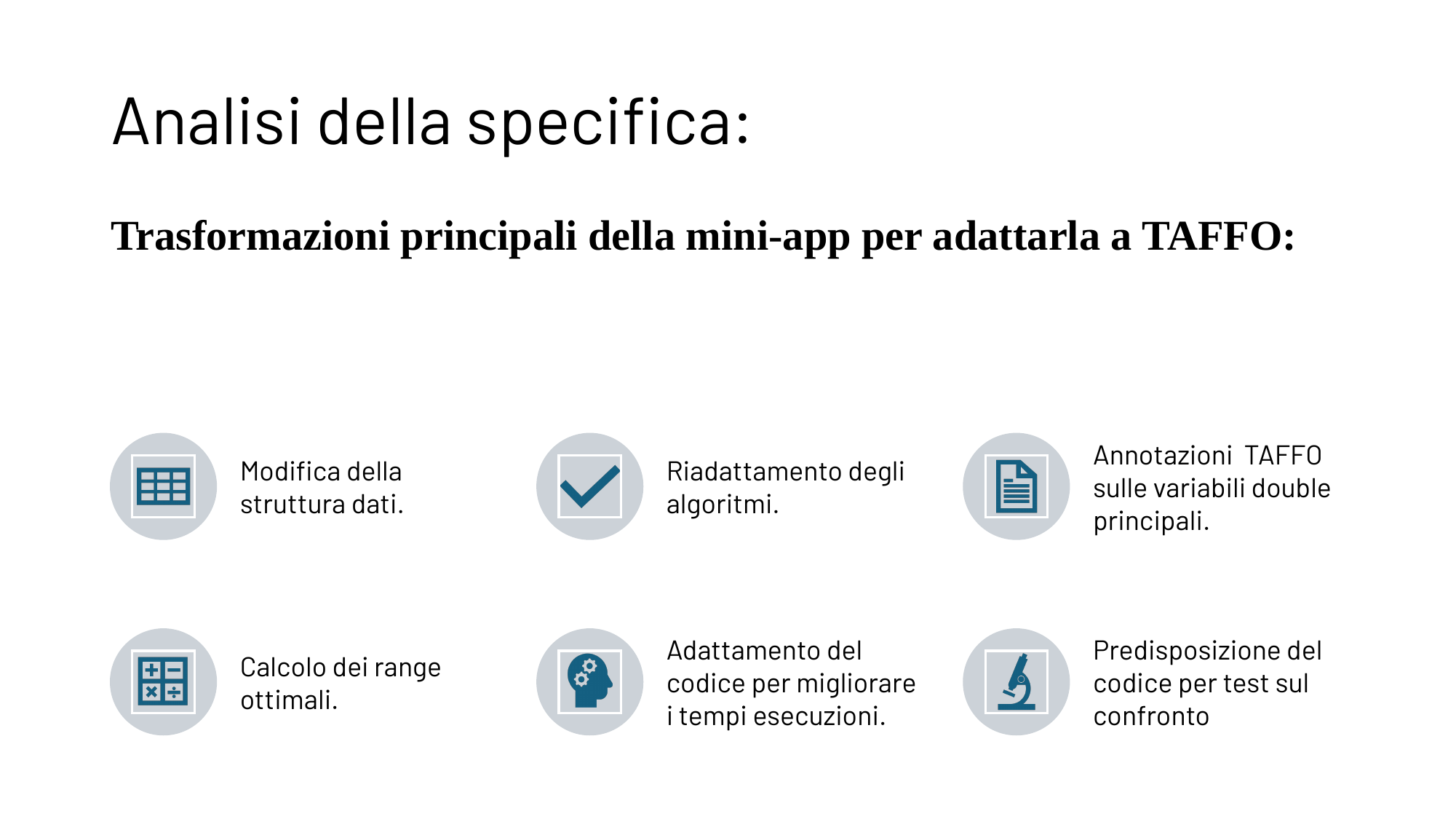

# Analisi della specifica:
Trasformazioni principali della mini-app per adattarla a TAFFO:

Modifica della struttura dati.
Riadattamento degli algoritmi.
Annotazioni  TAFFO sulle variabili double principali.
Calcolo dei range ottimali.
Adattamento del codice per migliorare i tempi esecuzioni.
Predisposizione del codice per test sul confronto